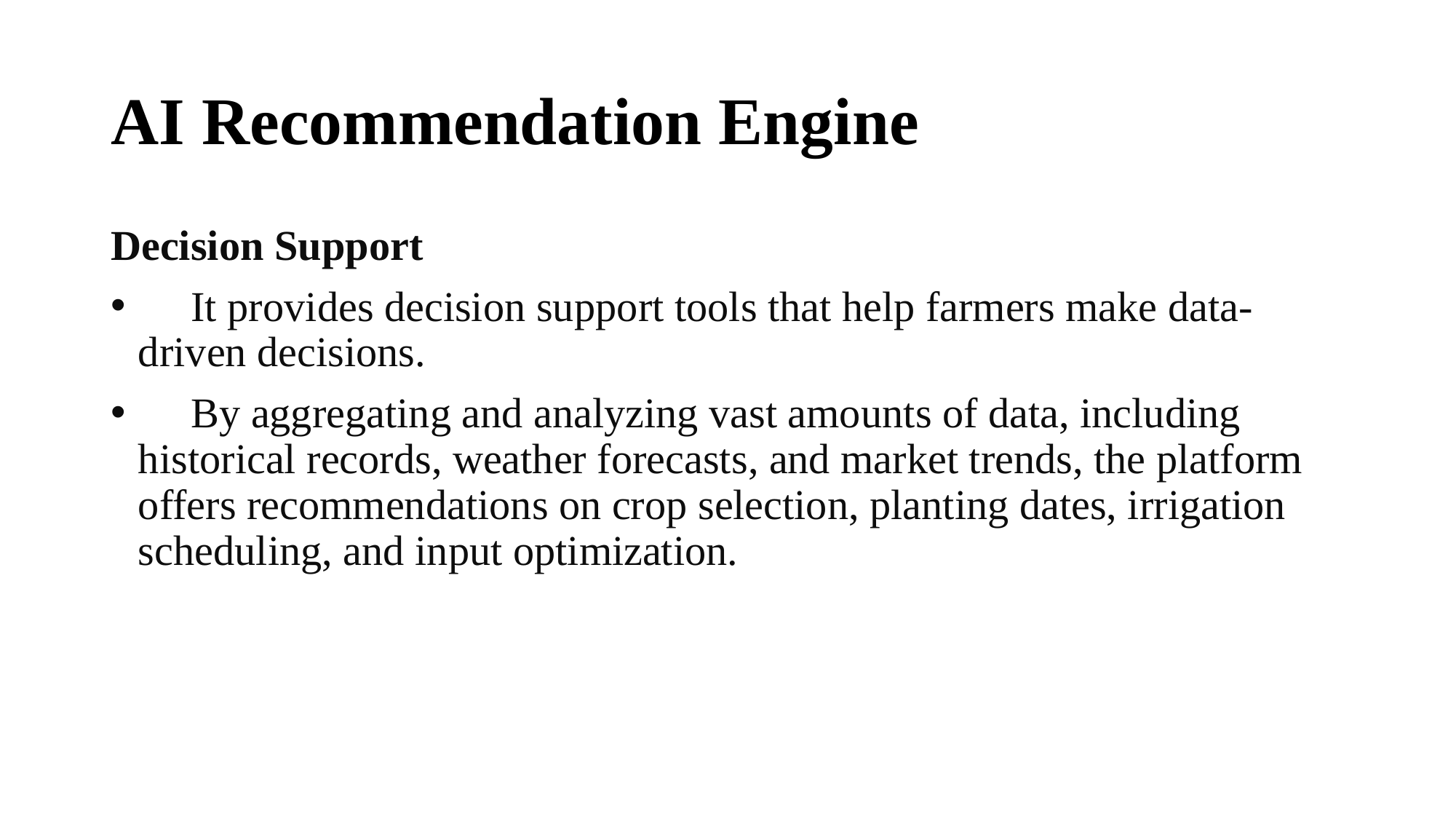

# AI Recommendation Engine
Decision Support
     It provides decision support tools that help farmers make data-driven decisions.
     By aggregating and analyzing vast amounts of data, including historical records, weather forecasts, and market trends, the platform offers recommendations on crop selection, planting dates, irrigation scheduling, and input optimization.